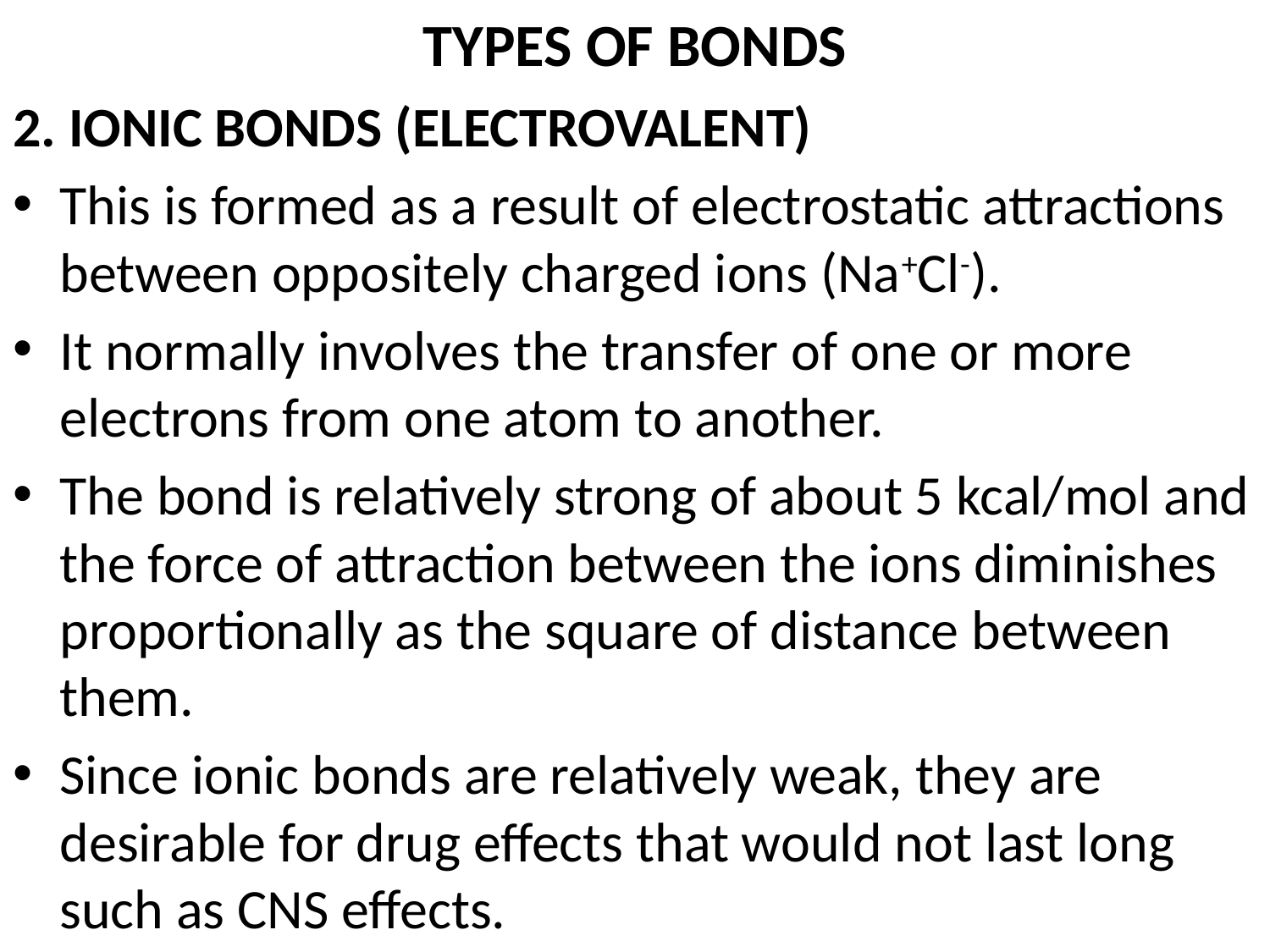

# TYPES OF BONDS
2. IONIC BONDS (ELECTROVALENT)
This is formed as a result of electrostatic attractions between oppositely charged ions (Na+Cl-).
It normally involves the transfer of one or more electrons from one atom to another.
The bond is relatively strong of about 5 kcal/mol and the force of attraction between the ions diminishes proportionally as the square of distance between them.
Since ionic bonds are relatively weak, they are desirable for drug effects that would not last long such as CNS effects.